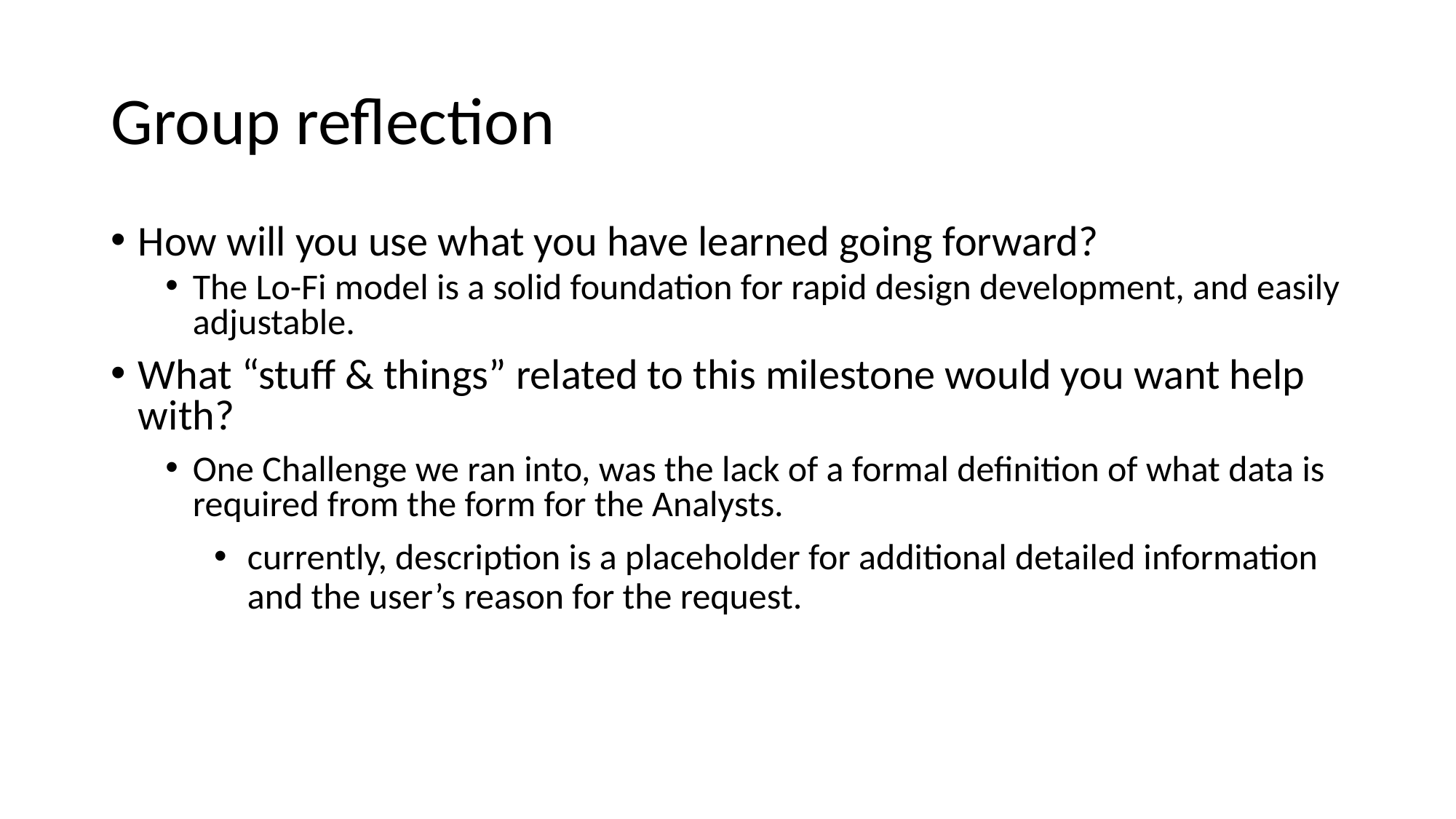

# Group reflection
How will you use what you have learned going forward?
The Lo-Fi model is a solid foundation for rapid design development, and easily adjustable.
What “stuff & things” related to this milestone would you want help with?
One Challenge we ran into, was the lack of a formal definition of what data is required from the form for the Analysts.
currently, description is a placeholder for additional detailed information and the user’s reason for the request.